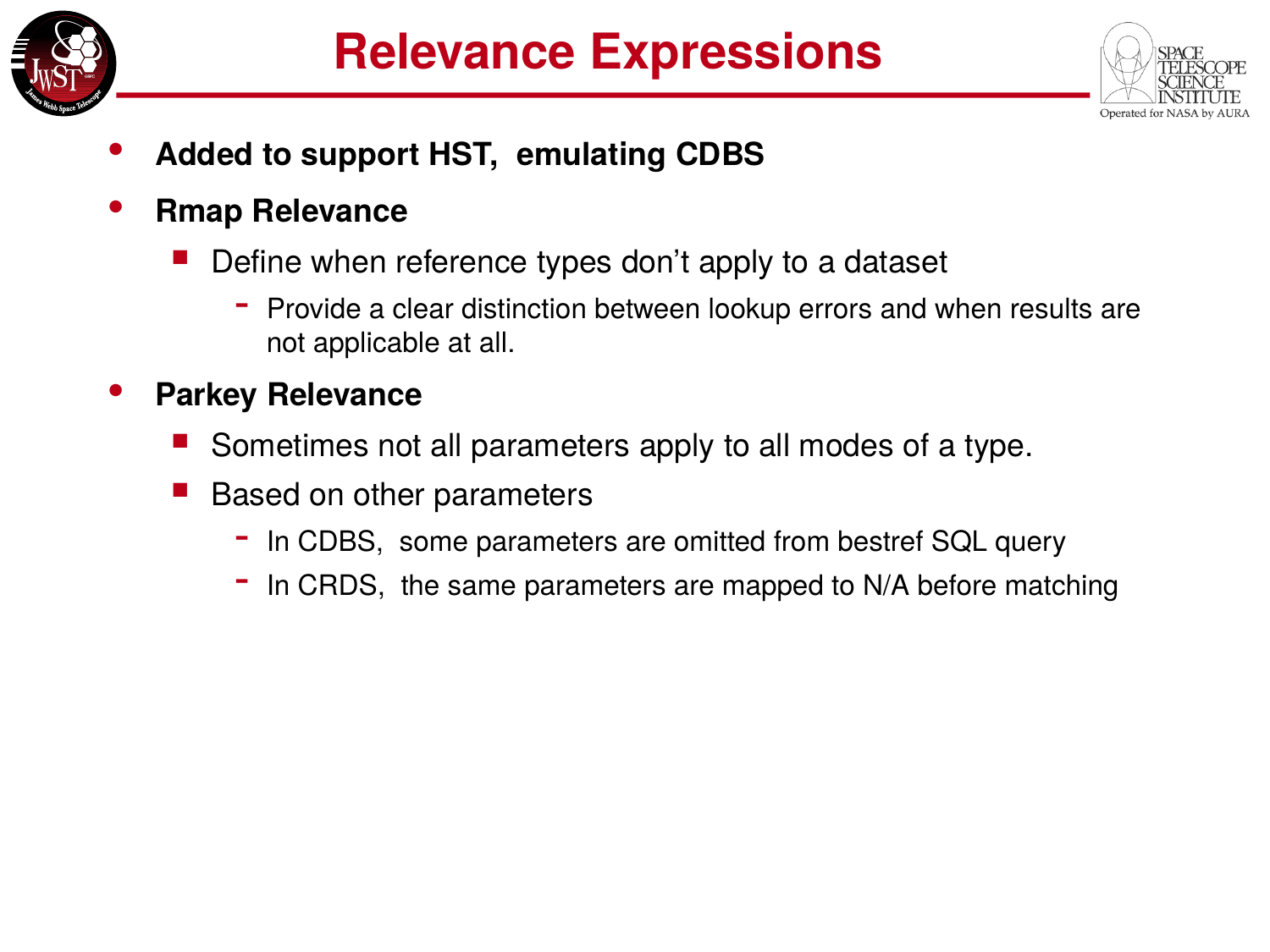

Added to support HST,  emulating CDBS
Rmap Relevance
Define when reference types don’t apply to a dataset
Provide a clear distinction between lookup errors and when results are not applicable at all.
Parkey Relevance
Sometimes not all parameters apply to all modes of a type.
Based on other parameters
In CDBS,  some parameters are omitted from bestref SQL query
In CRDS,  the same parameters are mapped to N/A before matching
# Relevance Expressions